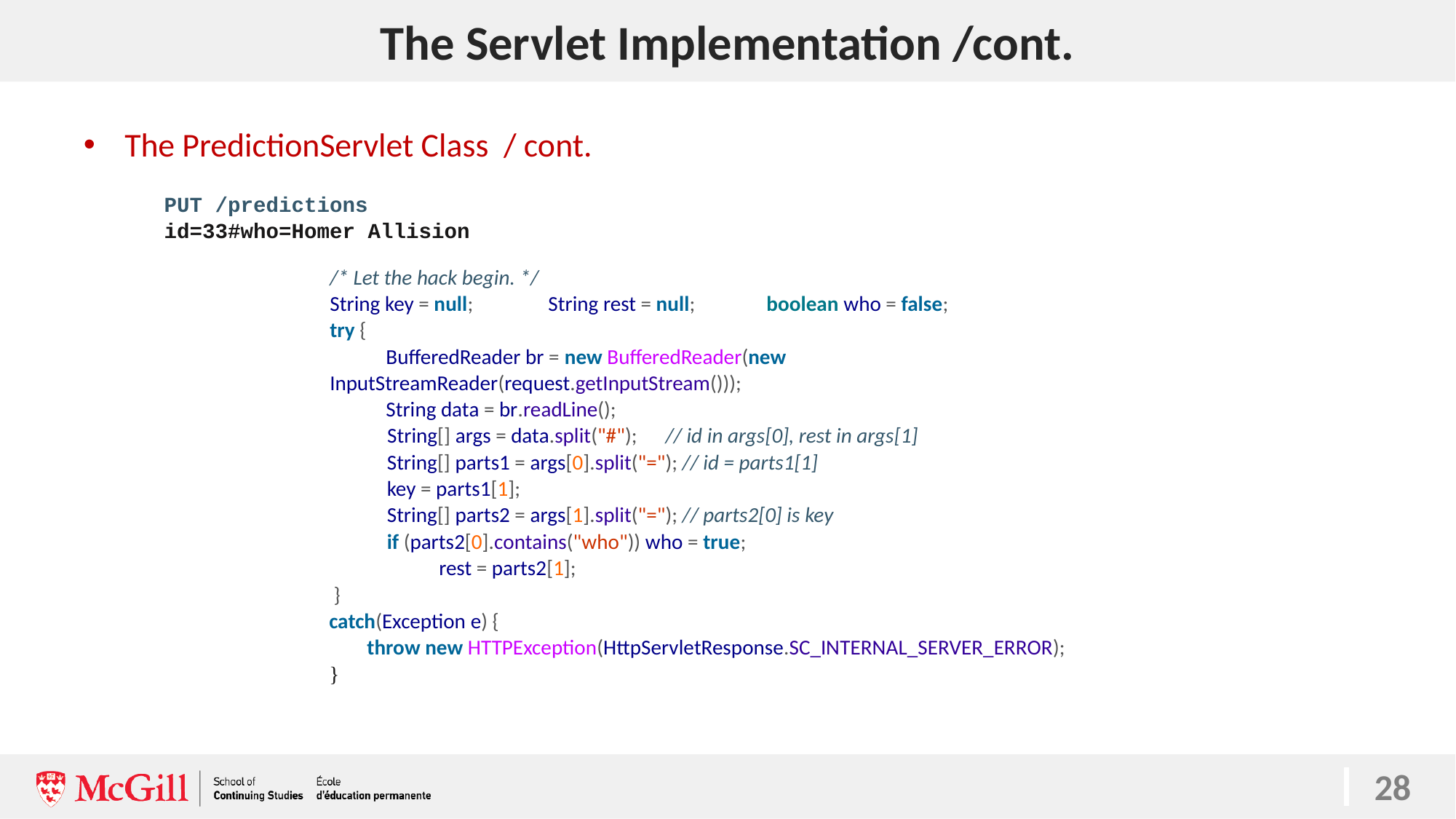

# The Servlet Implementation /cont.
28
The PredictionServlet Class  / cont.

PUT /predictions
id=33#who=Homer Allision

	/* Let the hack begin. */
	String key = null; 	String rest = null; 	boolean who = false;
	try {
            BufferedReader br = new BufferedReader(new InputStreamReader(request.getInputStream()));
            String data = br.readLine();
           String[] args = data.split("#");      // id in args[0], rest in args[1]
            String[] parts1 = args[0].split("="); // id = parts1[1]
            key = parts1[1];
            String[] parts2 = args[1].split("="); // parts2[0] is key
            if (parts2[0].contains("who")) who = true;
 	rest = parts2[1];
 }
catch(Exception e) {
        throw new HTTPException(HttpServletResponse.SC_INTERNAL_SERVER_ERROR);
}